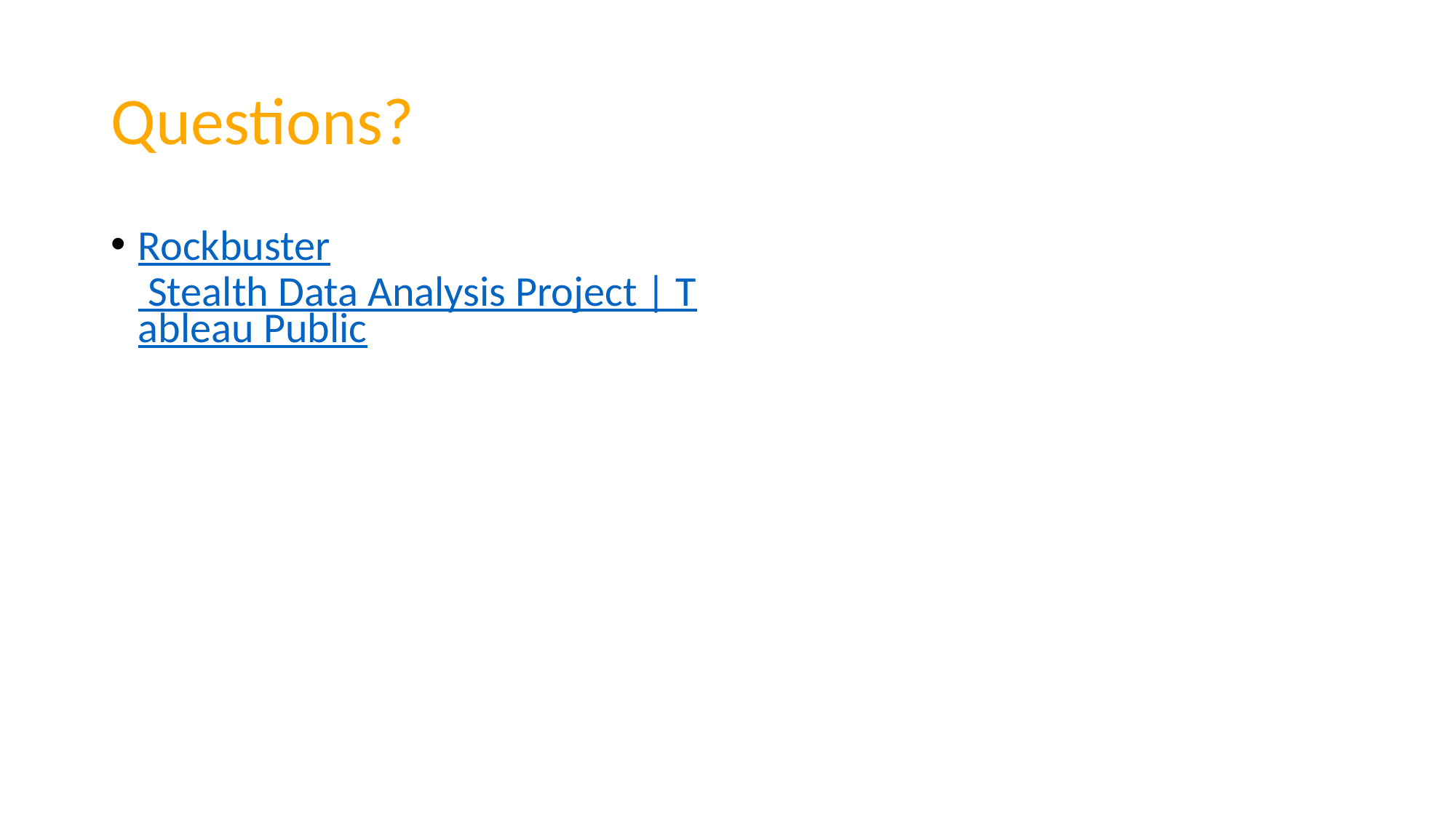

# Questions?
Rockbuster Stealth Data Analysis Project | Tableau Public